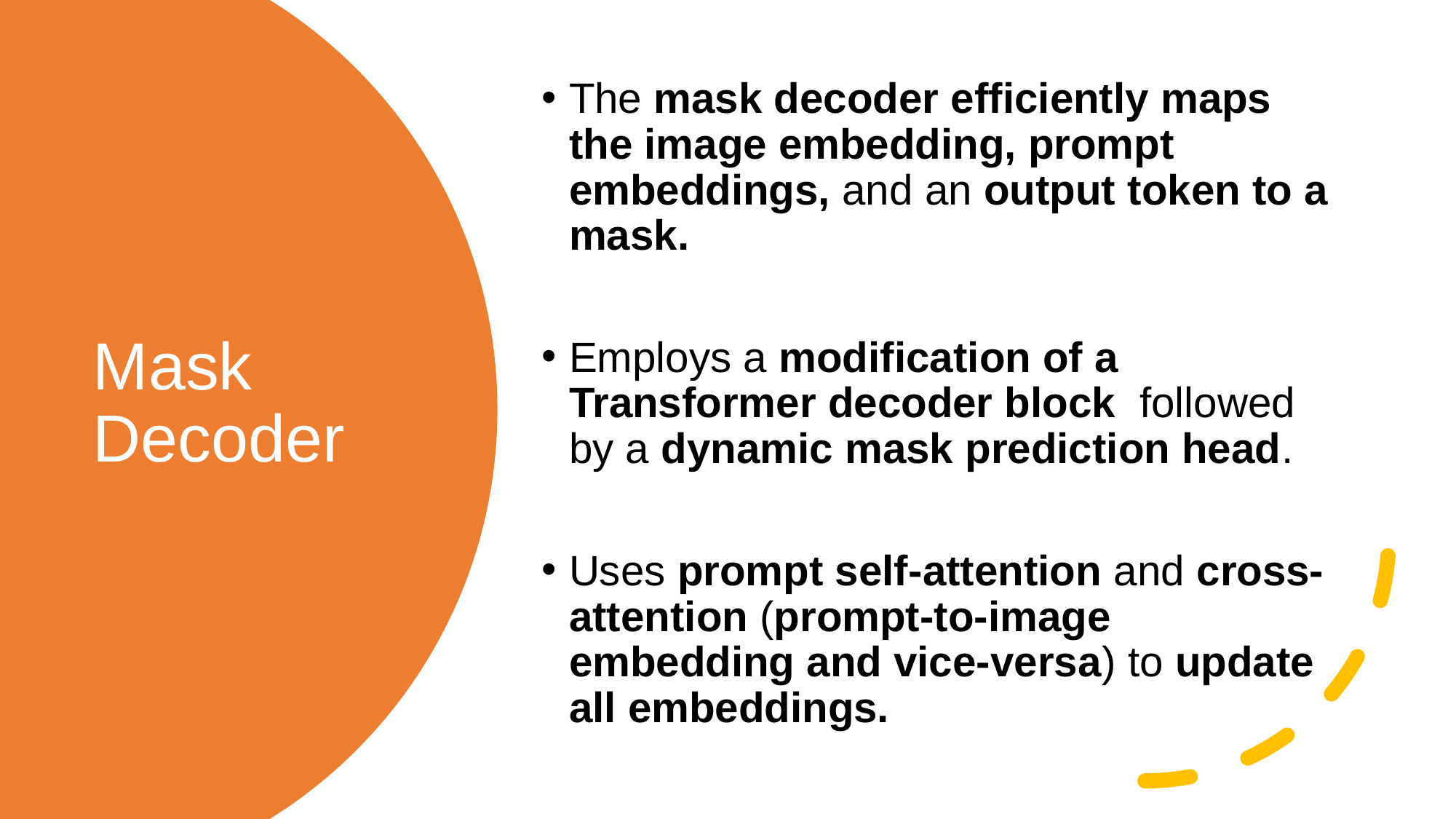

The mask decoder efficiently maps the image embedding, prompt embeddings, and an output token to a mask.

Employs a modification of a Transformer decoder block  followed by a dynamic mask prediction head.

Uses prompt self-attention and cross-attention (prompt-to-image embedding and vice-versa) to update all embeddings.
# Mask Decoder